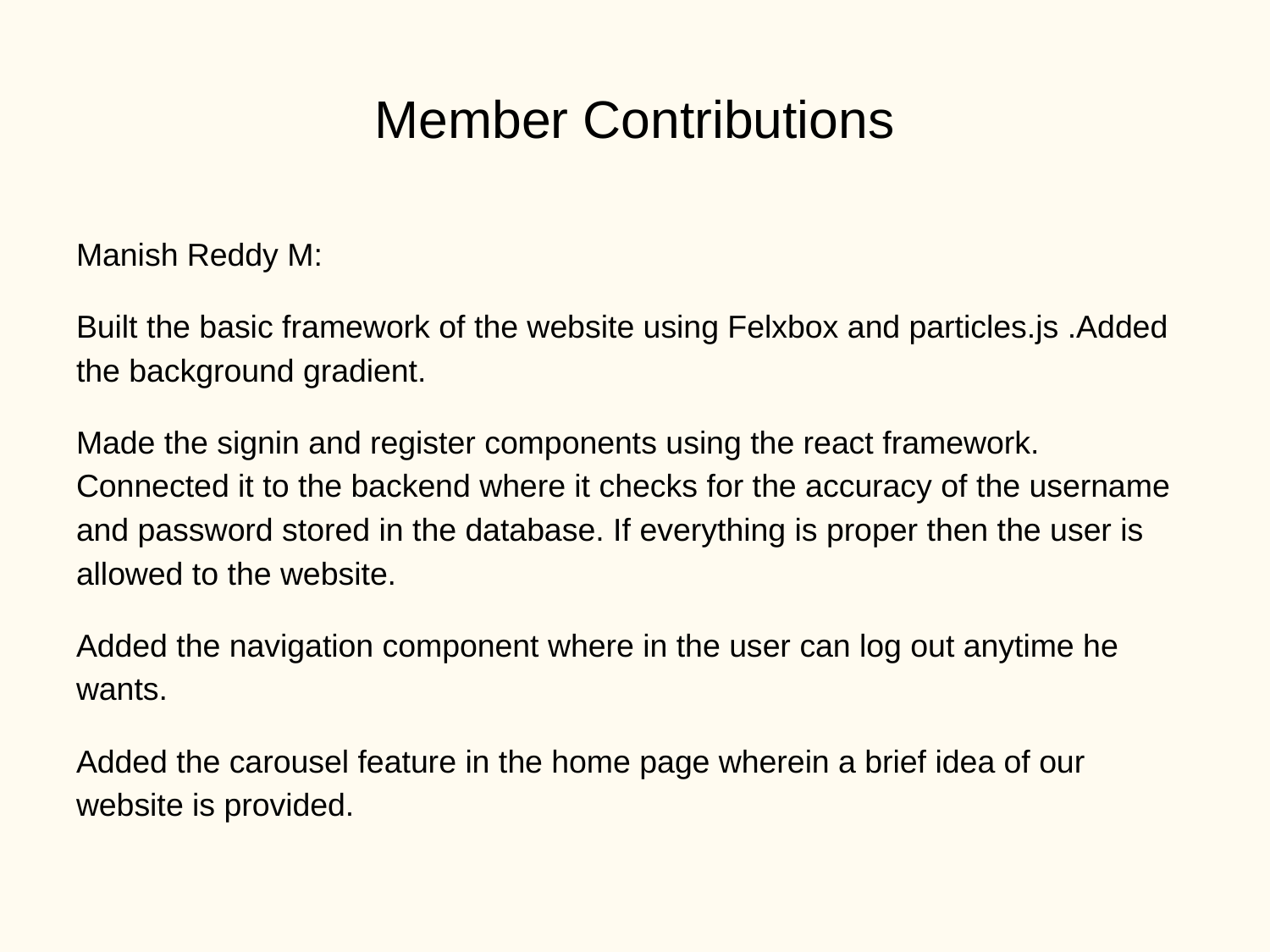

# Member Contributions
Manish Reddy M:
Built the basic framework of the website using Felxbox and particles.js .Added the background gradient.
Made the signin and register components using the react framework. Connected it to the backend where it checks for the accuracy of the username and password stored in the database. If everything is proper then the user is allowed to the website.
Added the navigation component where in the user can log out anytime he wants.
Added the carousel feature in the home page wherein a brief idea of our website is provided.